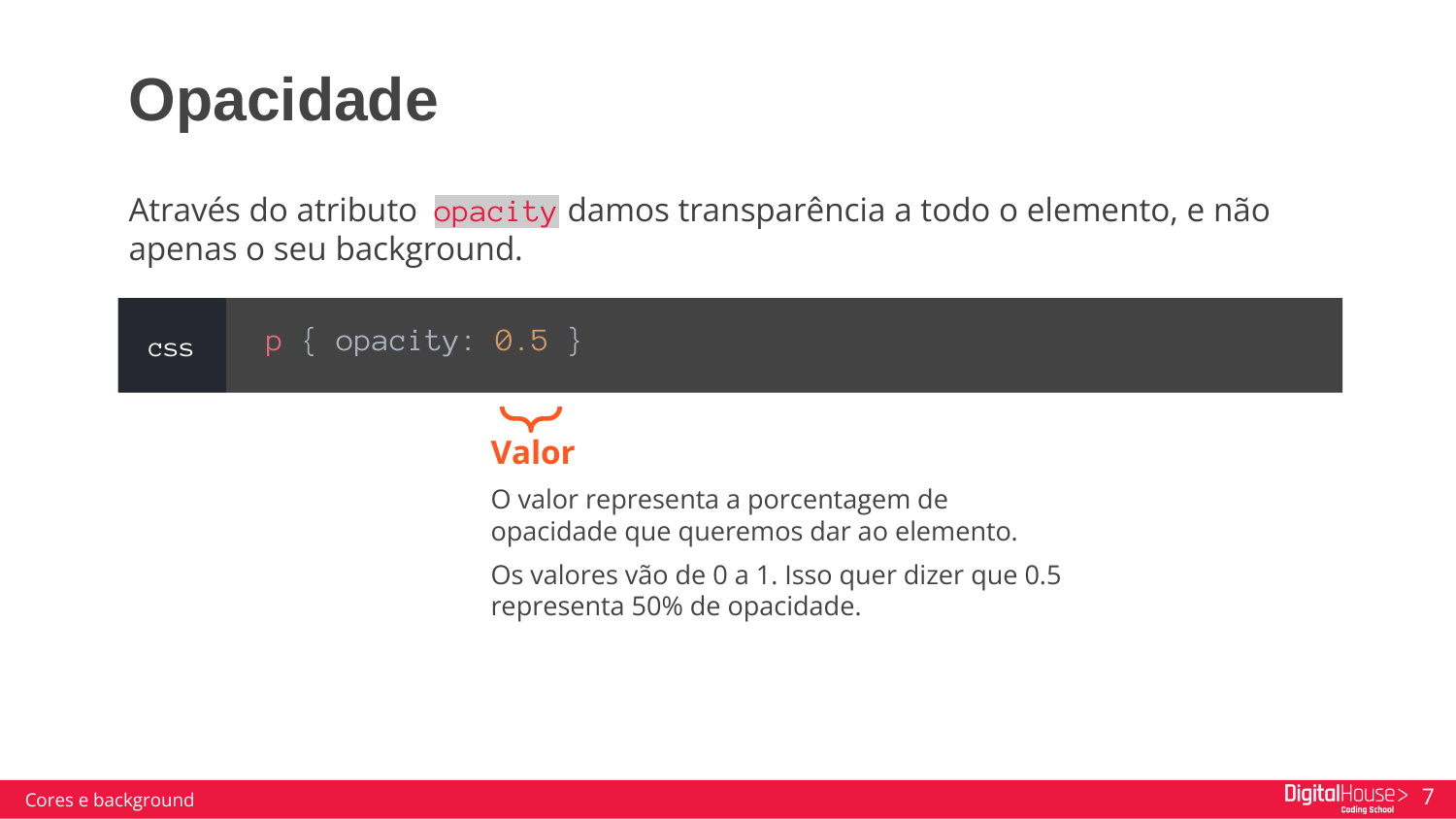

Opacidade
Através do atributo  opacity damos transparência a todo o elemento, e não apenas o seu background.
p { opacity: 0.5 }
css

Valor
O valor representa a porcentagem de opacidade que queremos dar ao elemento.
Os valores vão de 0 a 1. Isso quer dizer que 0.5 representa 50% de opacidade.

Cores e background